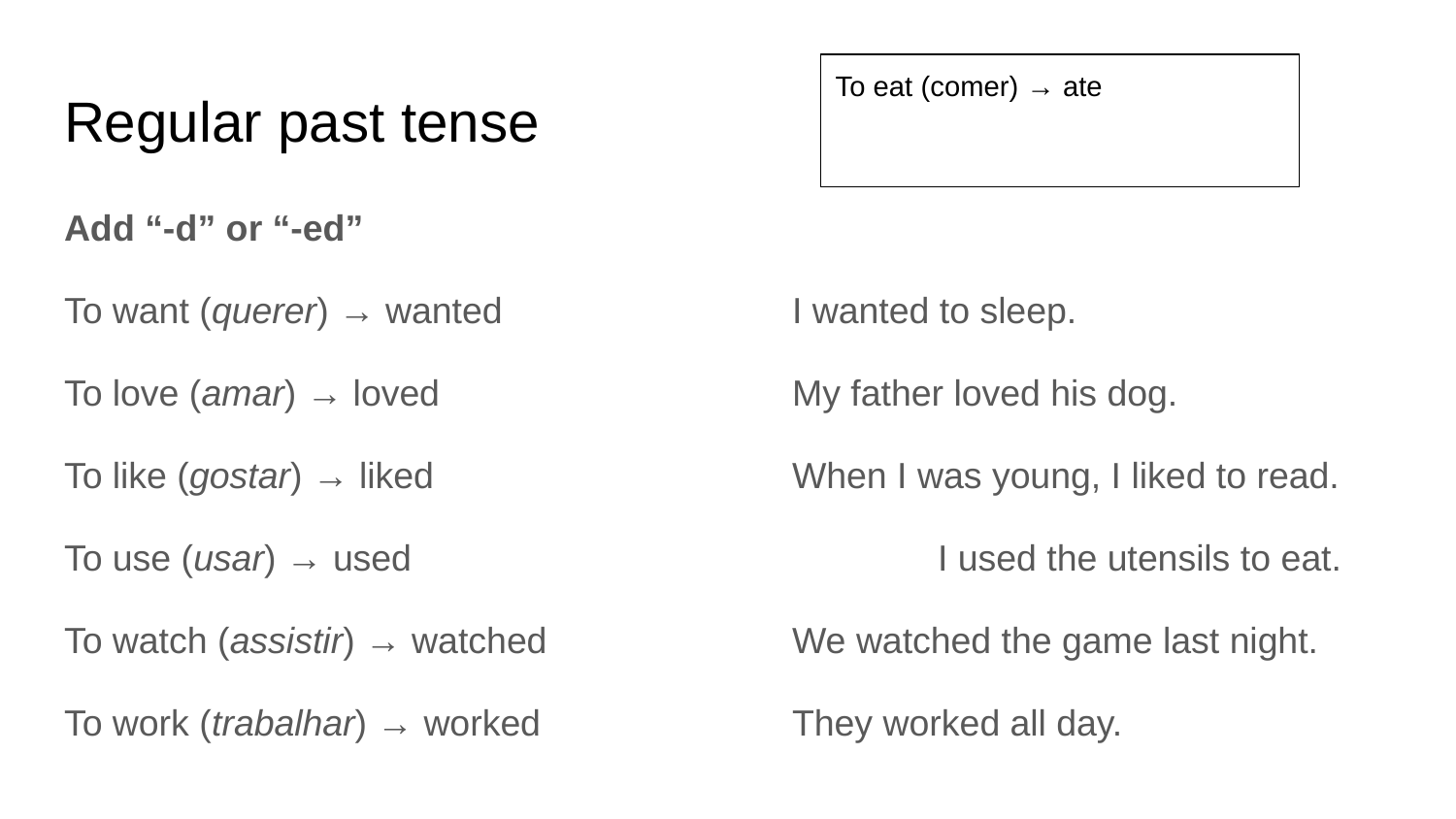

To eat (comer) → ate
# Regular past tense
Add “-d” or “-ed”
To want (querer) → wanted		I wanted to sleep.
To love (amar) → loved			My father loved his dog.
To like (gostar) → liked			When I was young, I liked to read.
To use (usar) → used				I used the utensils to eat.
To watch (assistir) → watched		We watched the game last night.
To work (trabalhar) → worked		They worked all day.